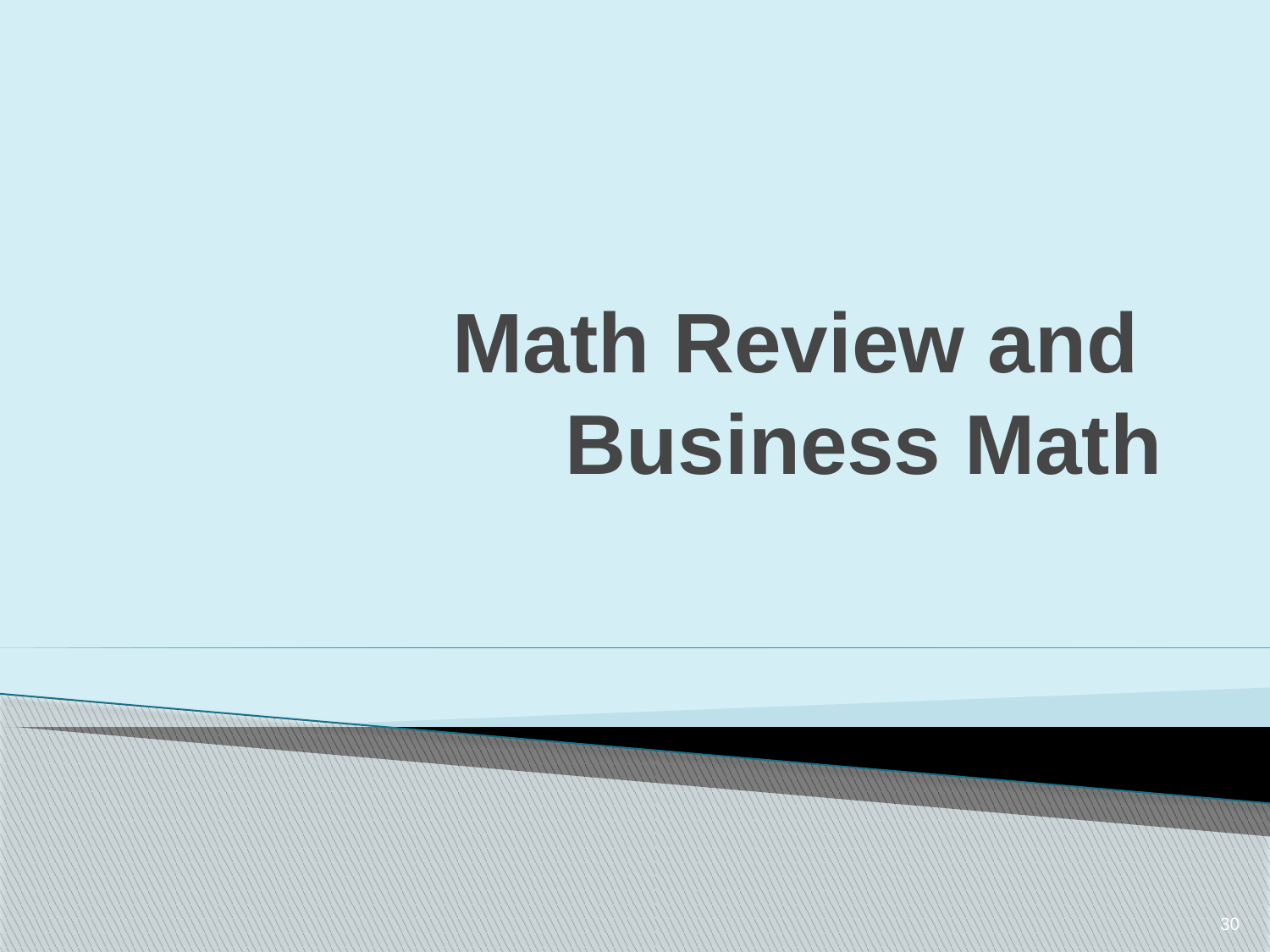

# Math Review and Business Math
30